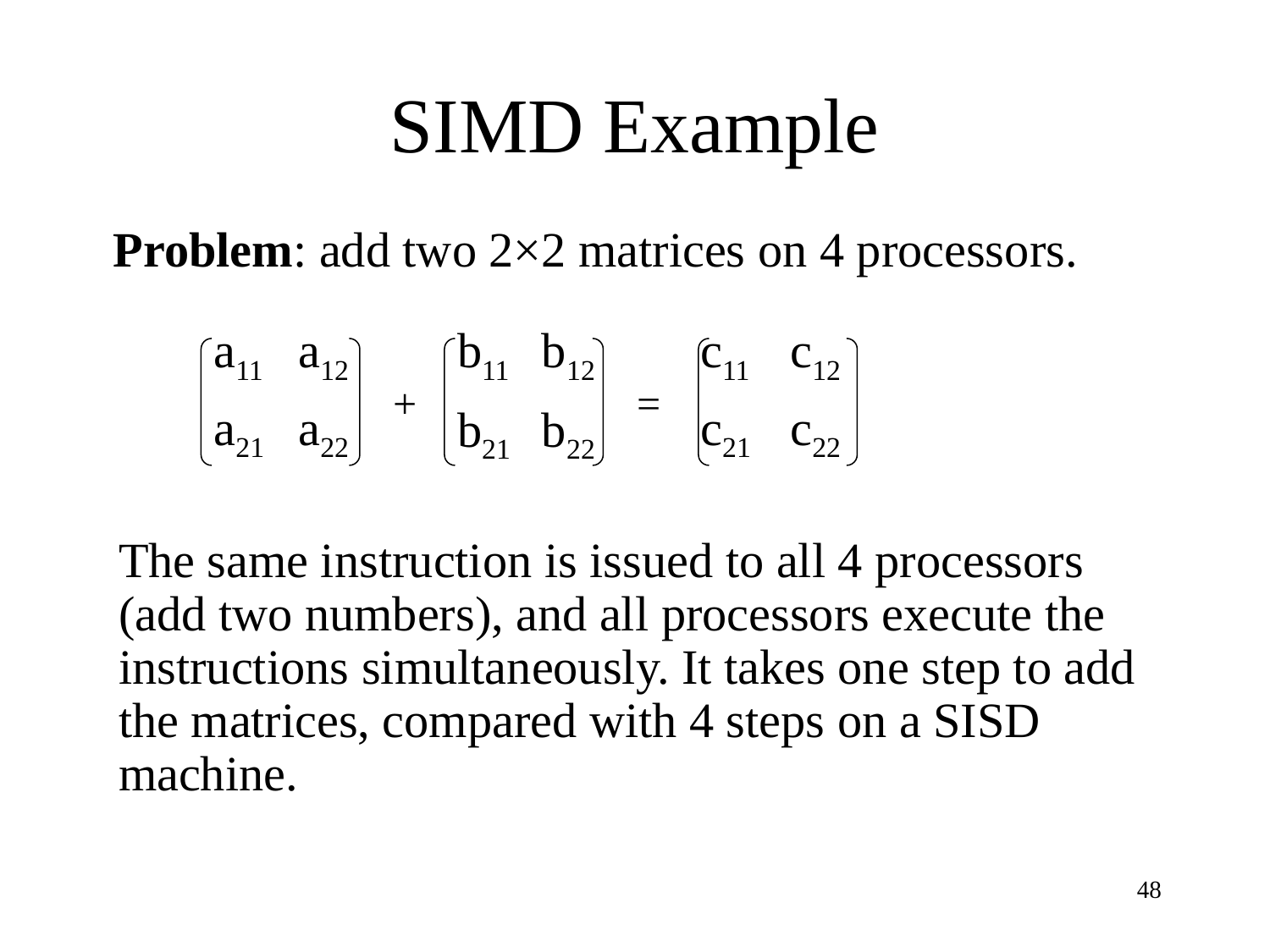

# SIMD Example
Problem: add two 2×2 matrices on 4 processors.
| a11 | a12 |
| --- | --- |
| a21 | a22 |
| b11 | b12 |
| --- | --- |
| b21 | b22 |
| c11 | c12 |
| --- | --- |
| c21 | c22 |

+
=

The same instruction is issued to all 4 processors (add two numbers), and all processors execute the instructions simultaneously. It takes one step to add the matrices, compared with 4 steps on a SISD machine.

48